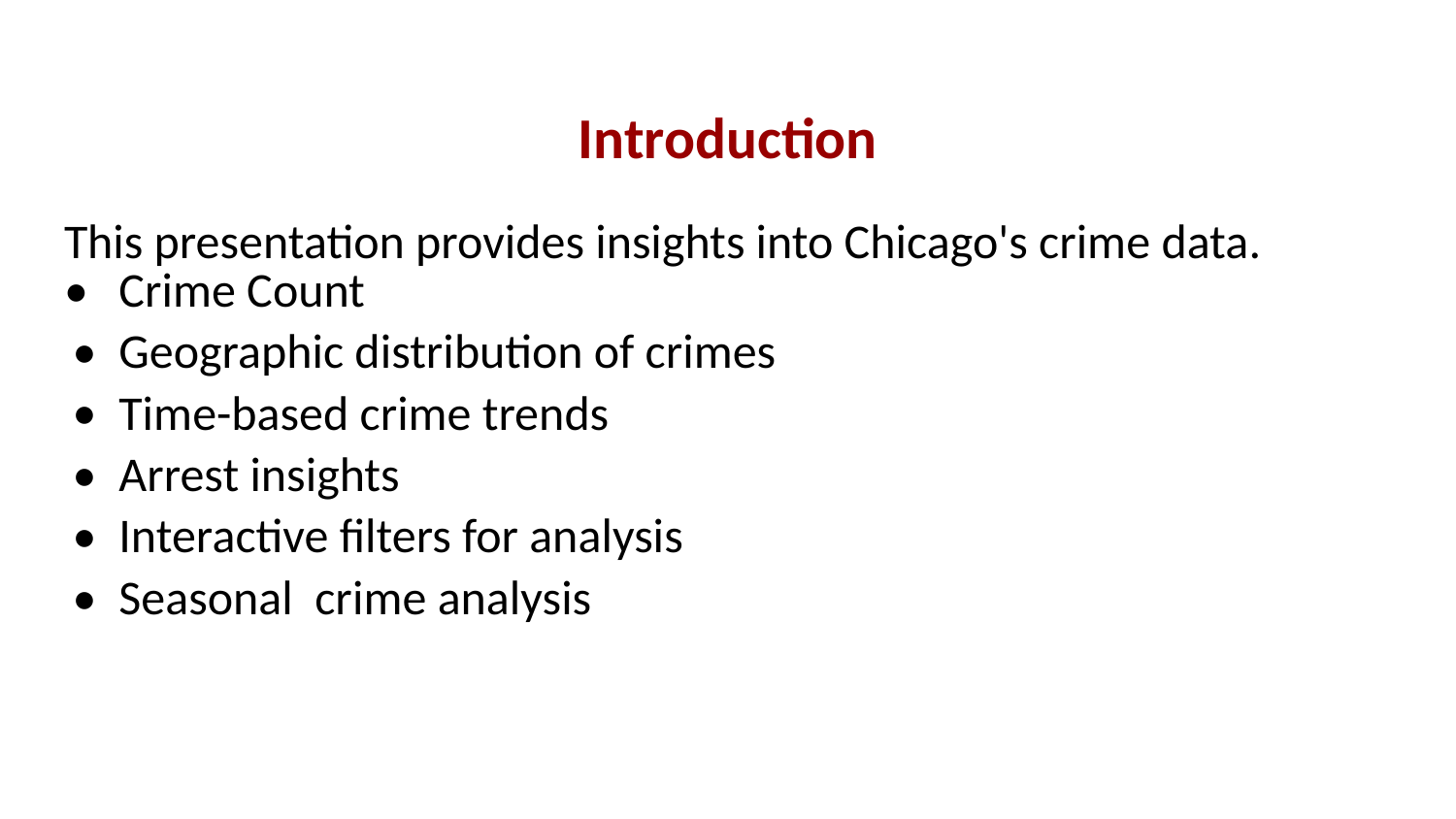

# Introduction
This presentation provides insights into Chicago's crime data.
Crime Count
Geographic distribution of crimes
Time-based crime trends
Arrest insights
Interactive filters for analysis
Seasonal  crime analysis